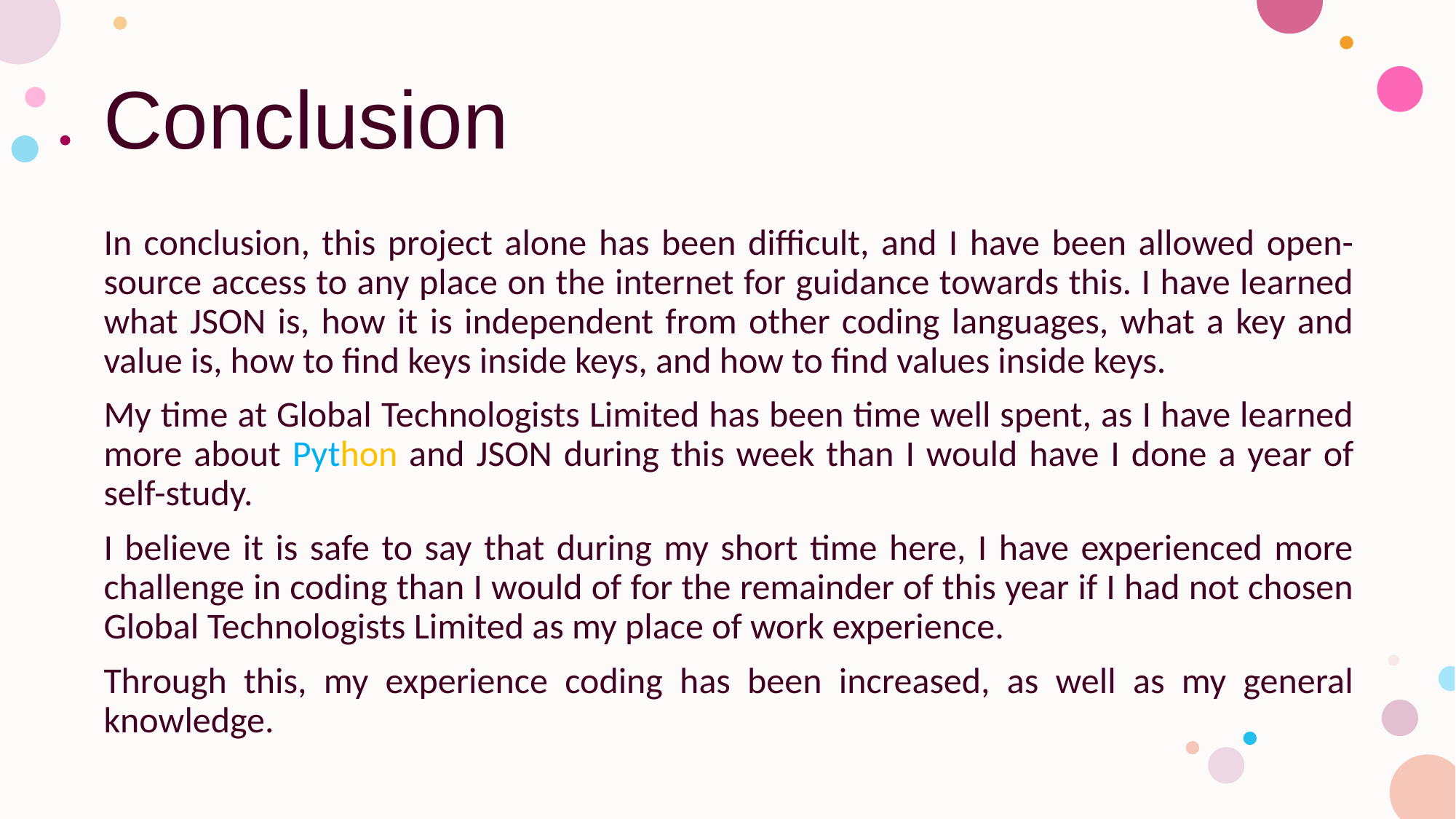

# Conclusion
In conclusion, this project alone has been difficult, and I have been allowed open-source access to any place on the internet for guidance towards this. I have learned what JSON is, how it is independent from other coding languages, what a key and value is, how to find keys inside keys, and how to find values inside keys.
My time at Global Technologists Limited has been time well spent, as I have learned more about Python and JSON during this week than I would have I done a year of self-study.
I believe it is safe to say that during my short time here, I have experienced more challenge in coding than I would of for the remainder of this year if I had not chosen Global Technologists Limited as my place of work experience.
Through this, my experience coding has been increased, as well as my general knowledge.